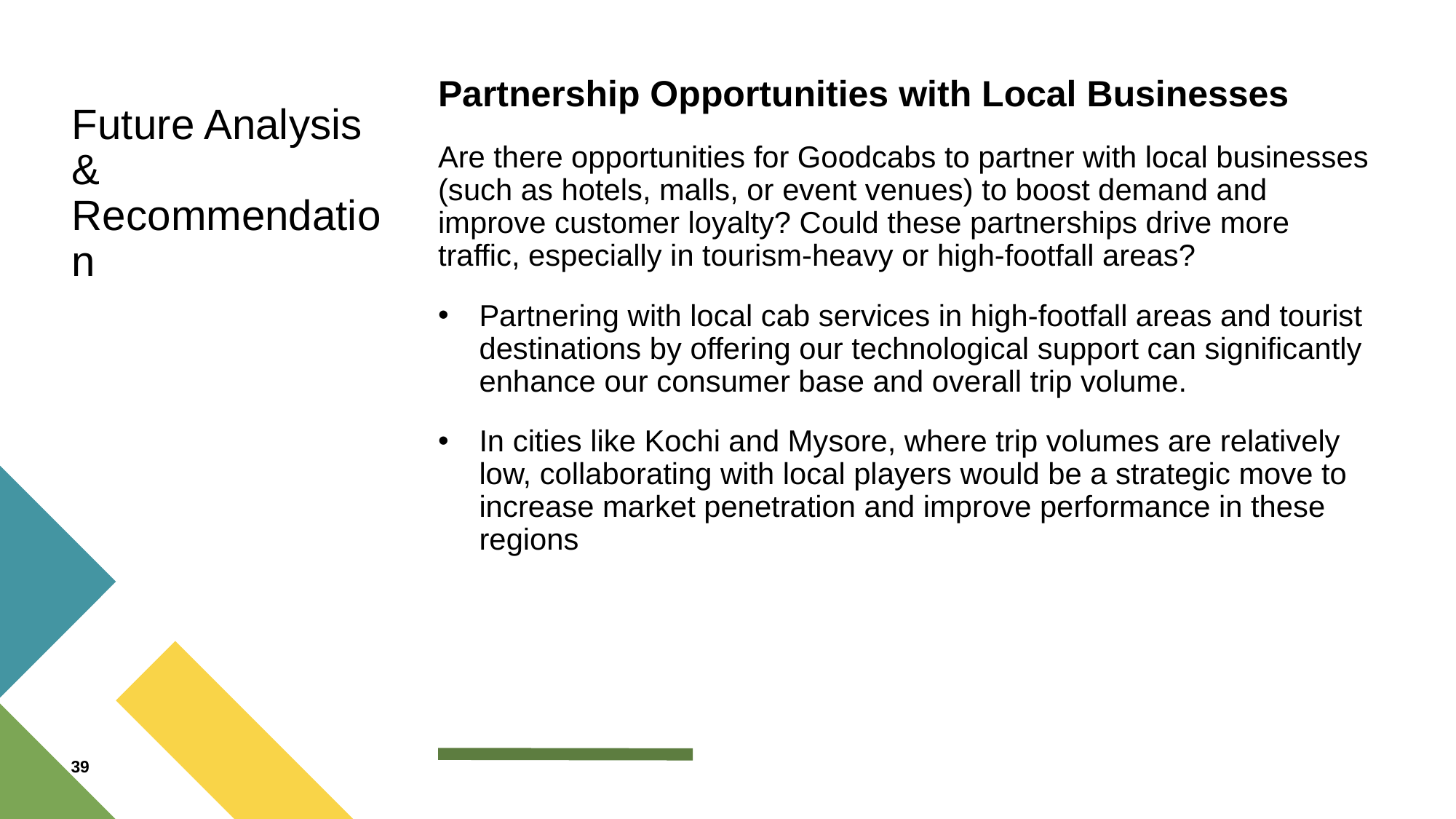

Future Analysis & Recommendation

Partnership Opportunities with Local Businesses
Are there opportunities for Goodcabs to partner with local businesses (such as hotels, malls, or event venues) to boost demand and improve customer loyalty? Could these partnerships drive more traffic, especially in tourism-heavy or high-footfall areas?
Partnering with local cab services in high-footfall areas and tourist destinations by offering our technological support can significantly enhance our consumer base and overall trip volume.
In cities like Kochi and Mysore, where trip volumes are relatively low, collaborating with local players would be a strategic move to increase market penetration and improve performance in these regions
#
39